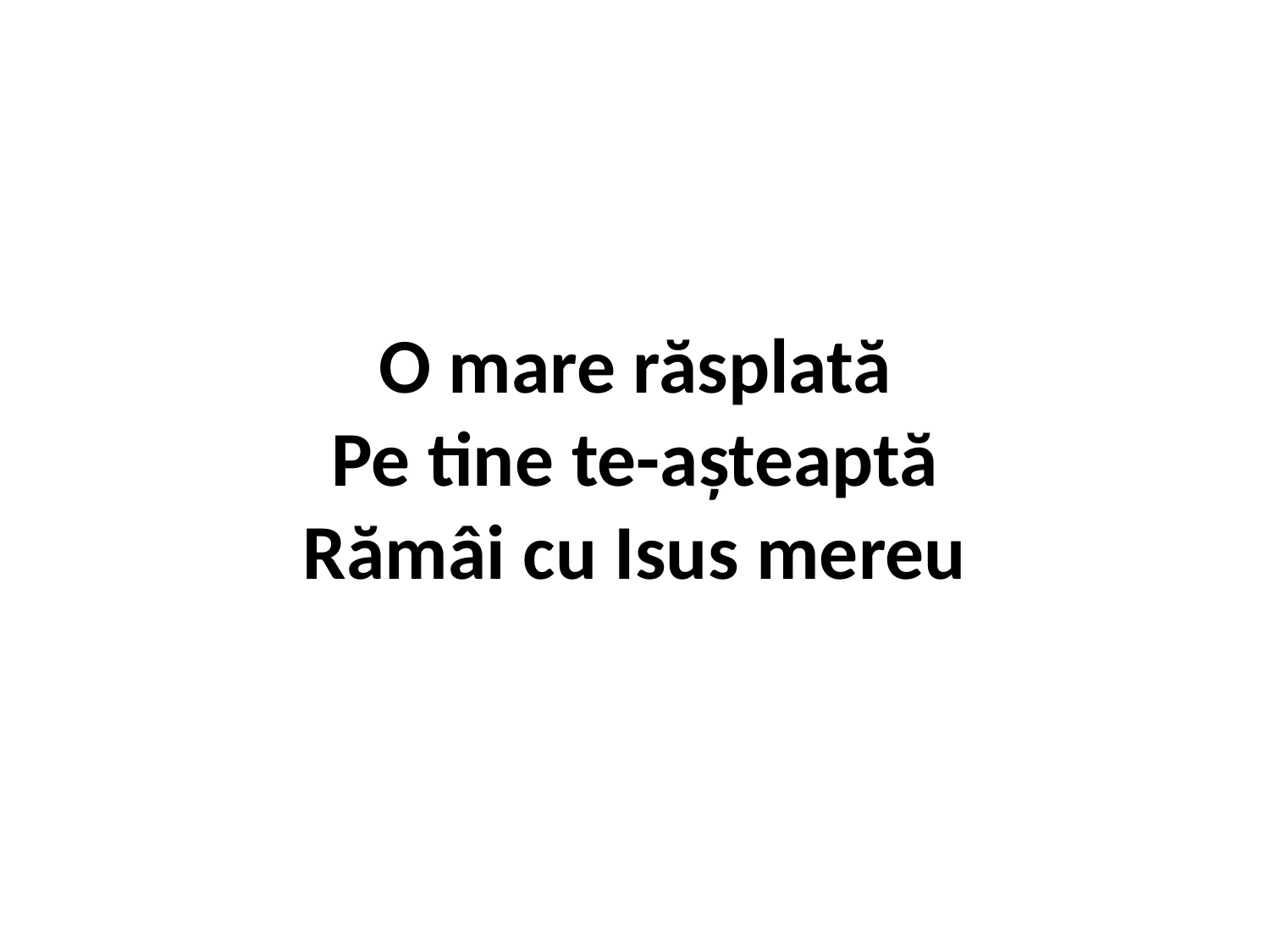

# O mare răsplată Pe tine te-așteaptă Rămâi cu Isus mereu